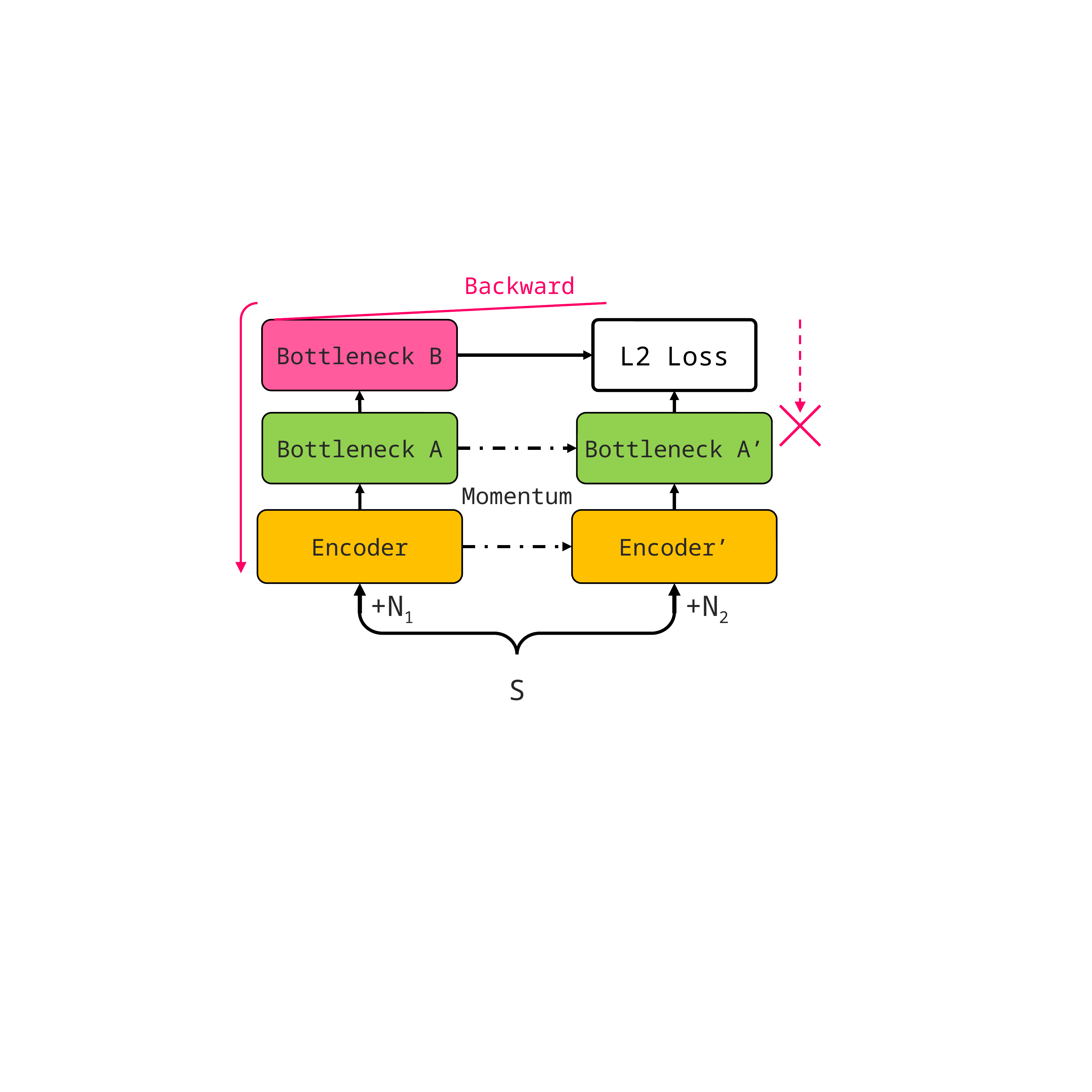

Backward

Bottleneck B
L2 Loss

Bottleneck A
Bottleneck A’

Momentum
Encoder
Encoder’
+N1
+N2
S